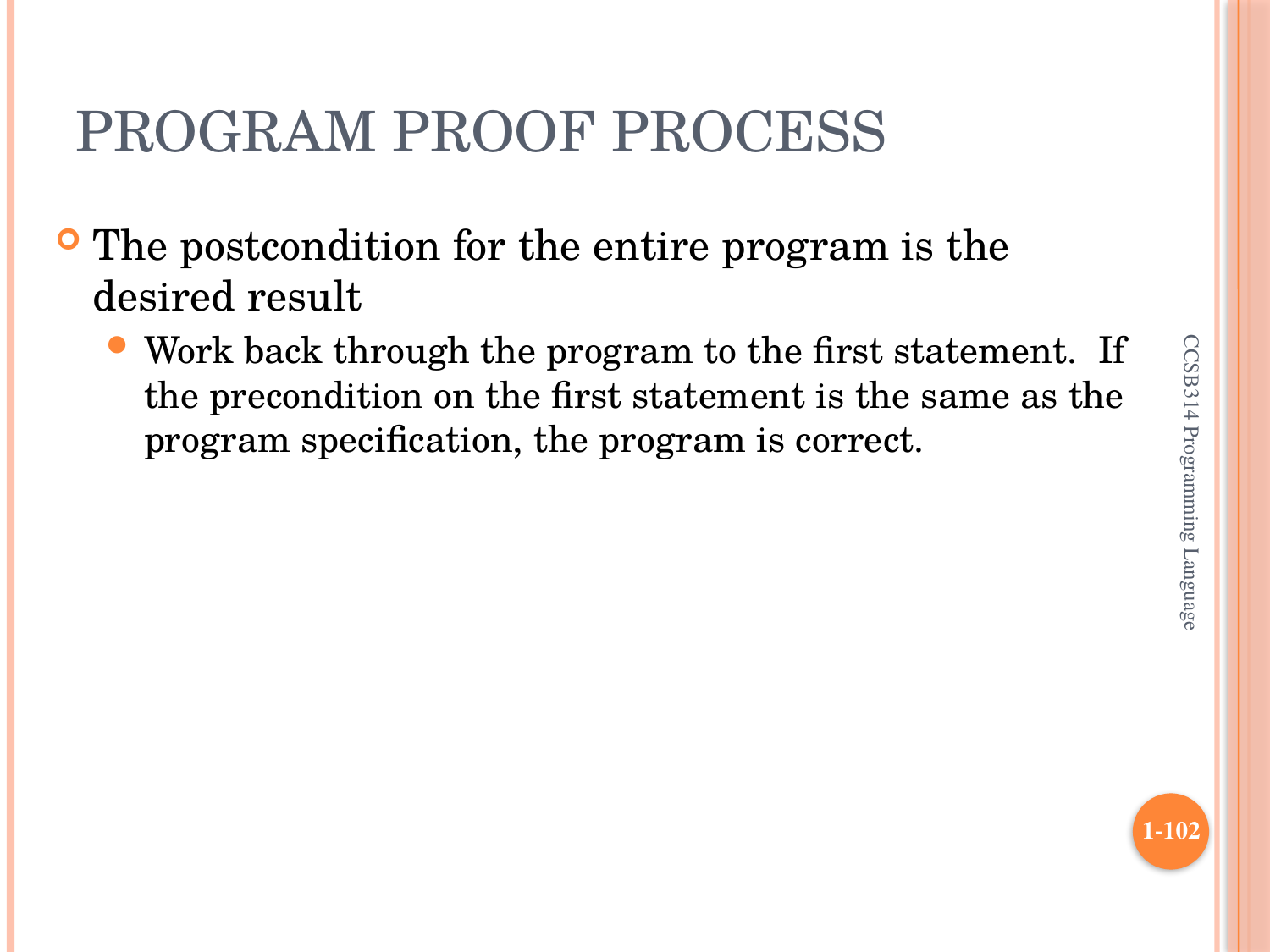

# Program Proof Process
The postcondition for the entire program is the desired result
Work back through the program to the first statement.  If the precondition on the first statement is the same as the program specification, the program is correct.
CCSB314 Programming Language
1-102